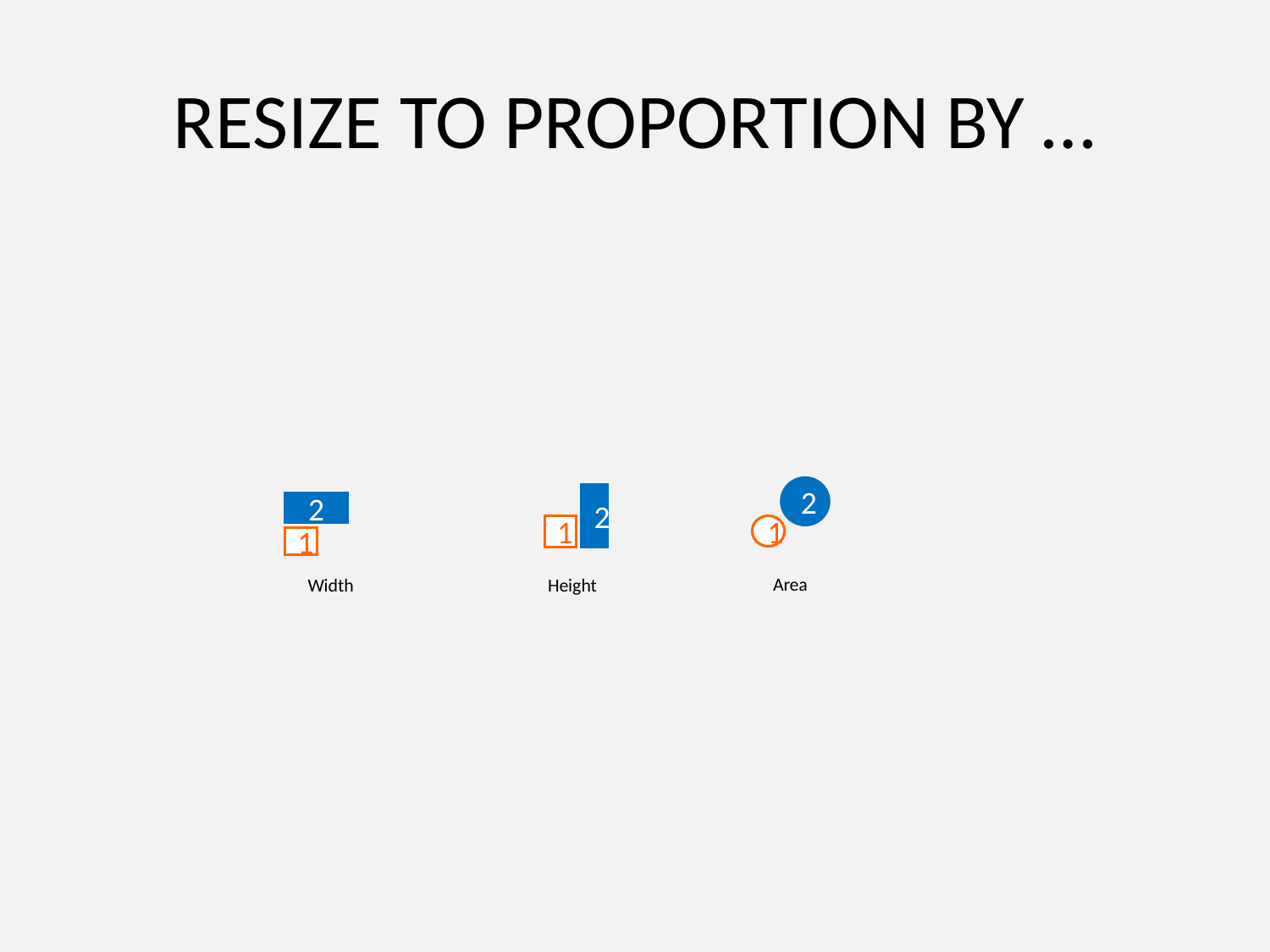

# RESIZE TO PROPORTION BY …

2
1
2
1

2
1
Area
Width
Height